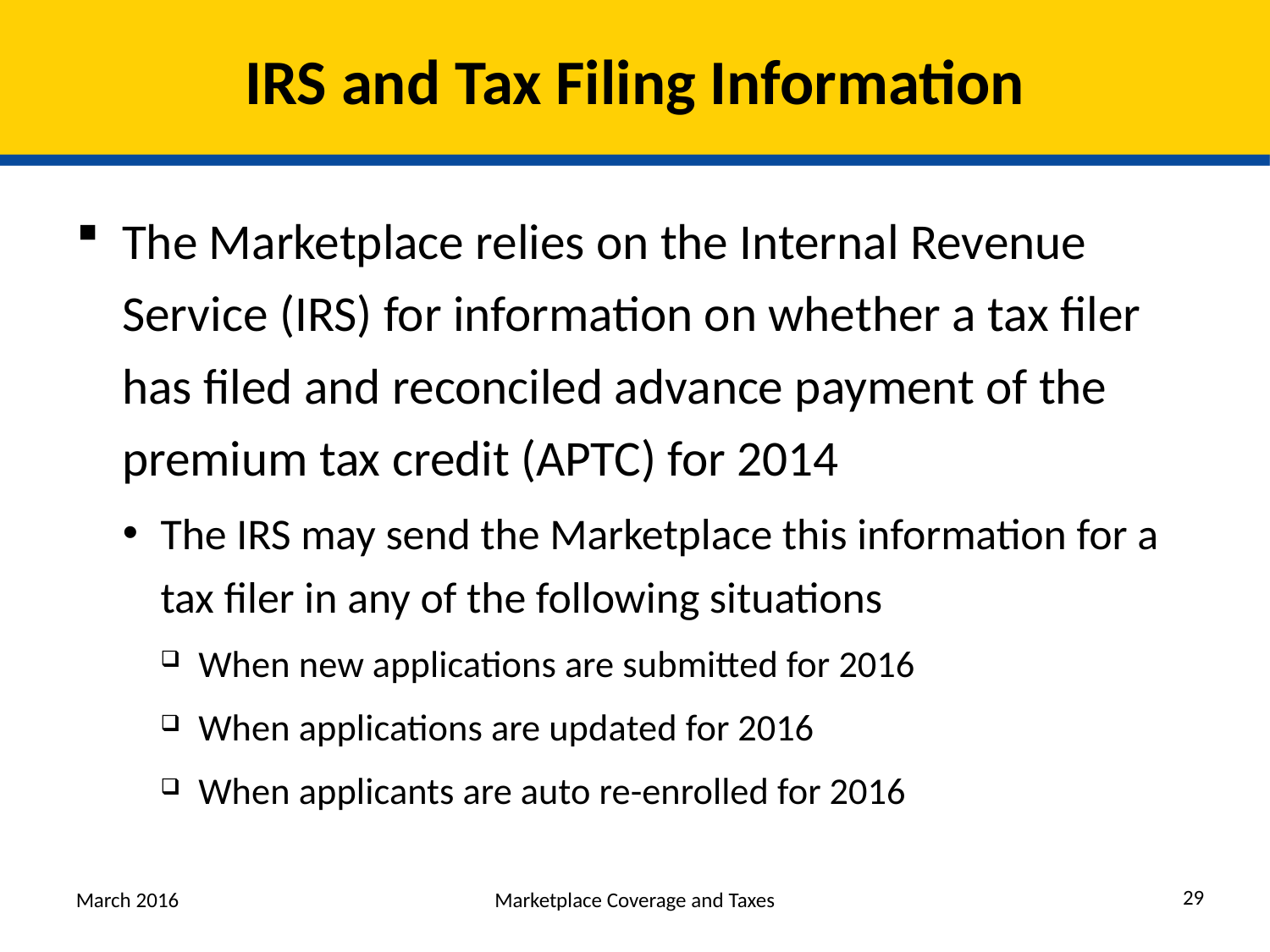

# IRS and Tax Filing Information
The Marketplace relies on the Internal Revenue Service (IRS) for information on whether a tax filer has filed and reconciled advance payment of the premium tax credit (APTC) for 2014
The IRS may send the Marketplace this information for a tax filer in any of the following situations
When new applications are submitted for 2016
When applications are updated for 2016
When applicants are auto re-enrolled for 2016

29
March 2016
Marketplace Coverage and Taxes